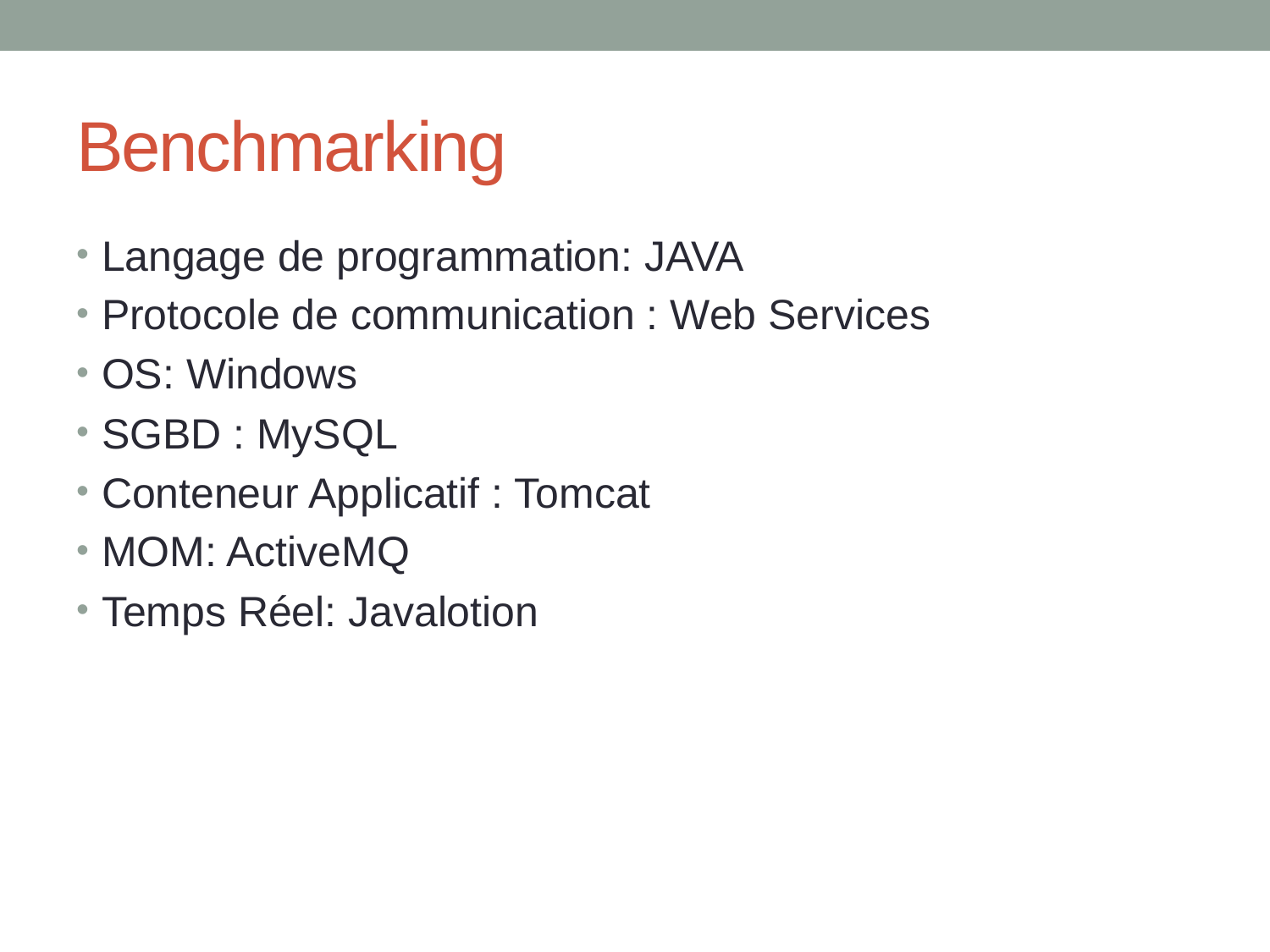

# Benchmarking
Langage de programmation: JAVA
Protocole de communication : Web Services
OS: Windows
SGBD : MySQL
Conteneur Applicatif : Tomcat
MOM: ActiveMQ
Temps Réel: Javalotion